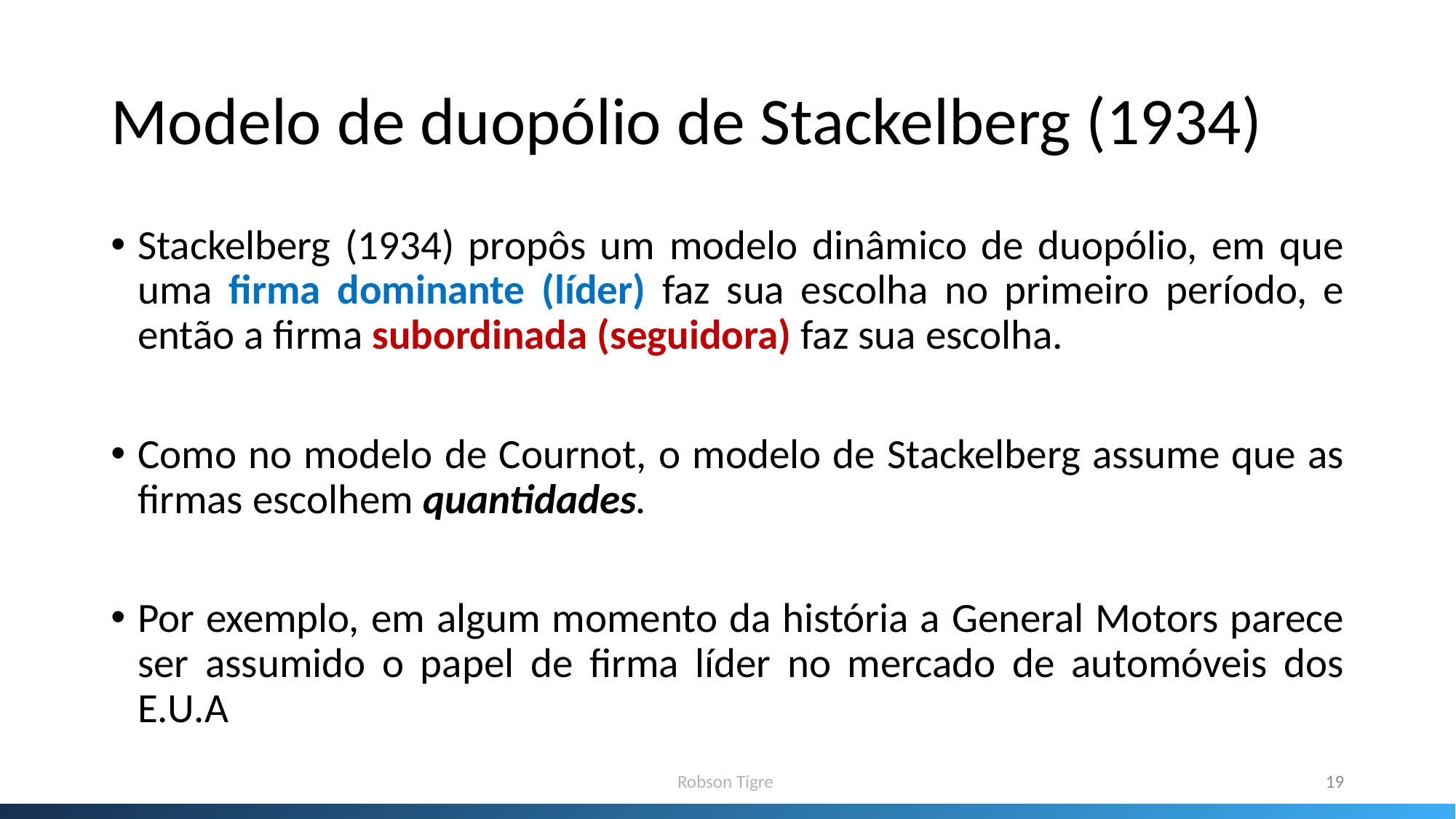

# Modelo de duopólio de Stackelberg (1934)
Stackelberg (1934) propôs um modelo dinâmico de duopólio, em que uma firma dominante (líder) faz sua escolha no primeiro período, e então a firma subordinada (seguidora) faz sua escolha.

Como no modelo de Cournot, o modelo de Stackelberg assume que as firmas escolhem quantidades.

Por exemplo, em algum momento da história a General Motors parece ser assumido o papel de firma líder no mercado de automóveis dos E.U.A
Robson Tigre
19